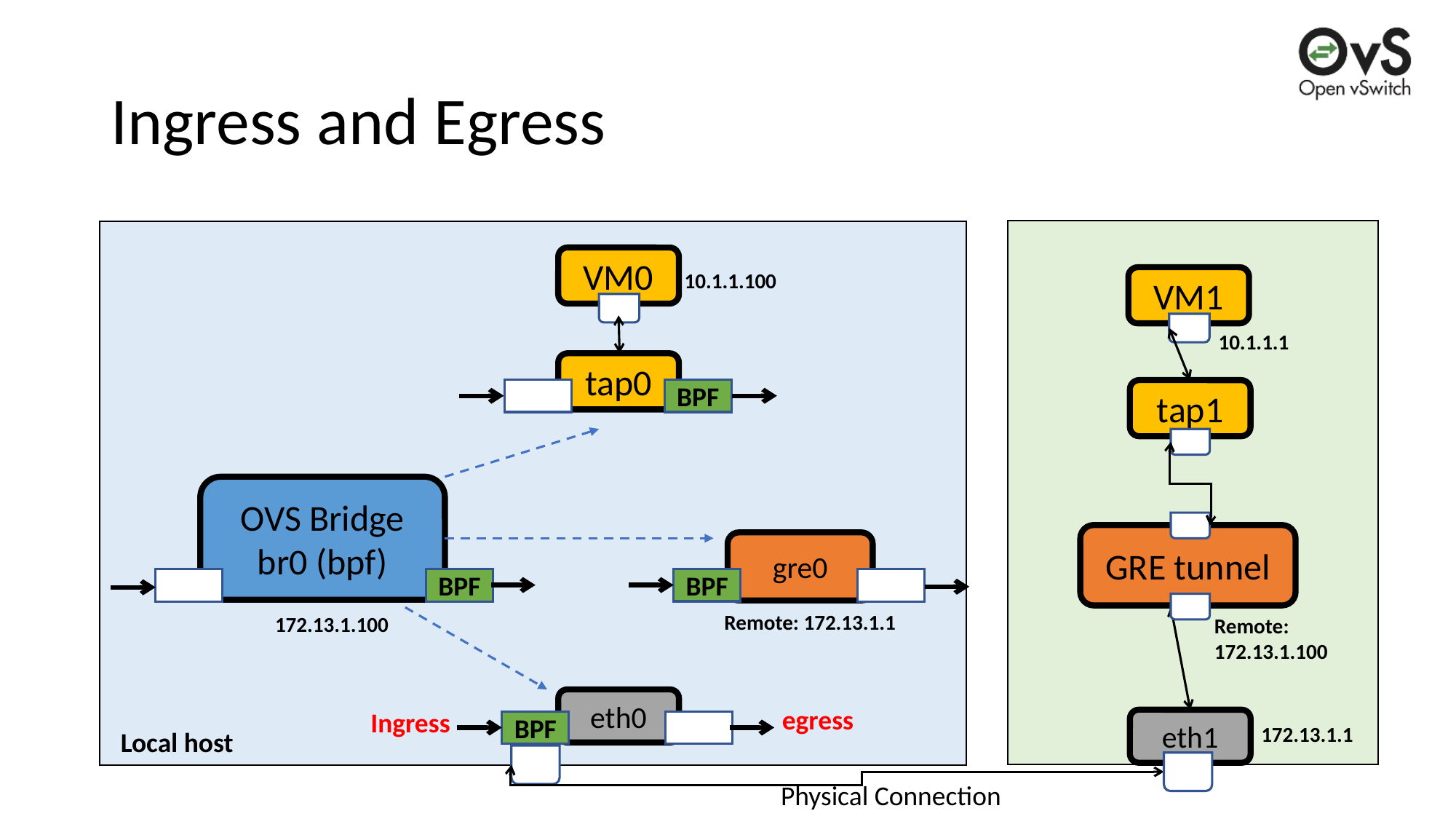

# Ingress and Egress

VM0
10.1.1.100
VM1

10.1.1.1
tap0

BPF
tap1

OVS Bridge
br0 (bpf)

GRE tunnel
gre0
br-underlay
BPF

BPF

Remote: 172.13.1.1
172.13.1.100
Remote:
172.13.1.100
eth0
egress
Ingress
eth1
BPF

172.13.1.1
Local host

Physical Connection